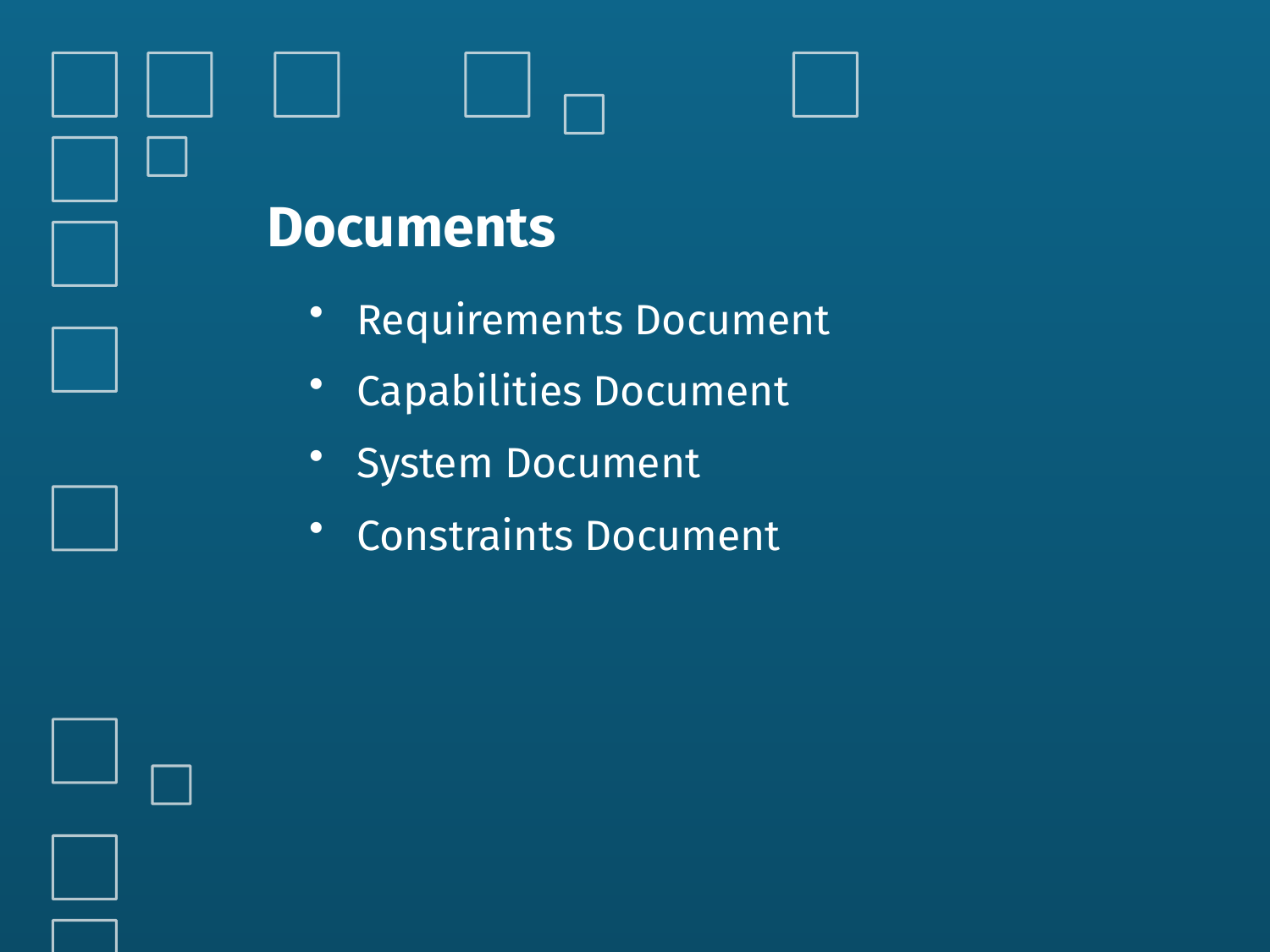

# Documents
Requirements Document
Capabilities Document
System Document
Constraints Document